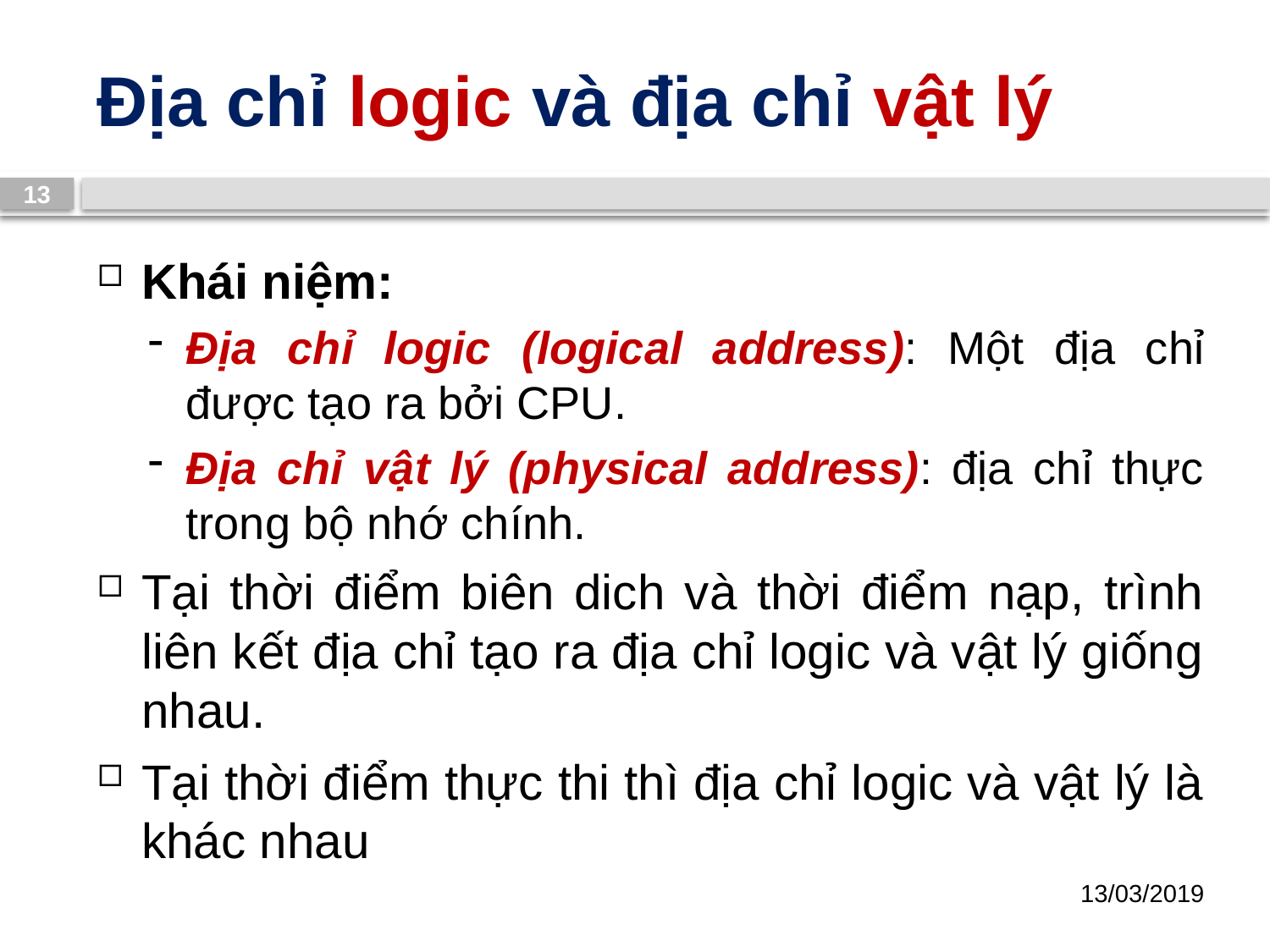

# Địa chỉ logic và địa chỉ vật lý
13
Khái niệm:
Địa chỉ logic (logical address): Một địa chỉ được tạo ra bởi CPU.
Địa chỉ vật lý (physical address): địa chỉ thực trong bộ nhớ chính.
Tại thời điểm biên dich và thời điểm nạp, trình liên kết địa chỉ tạo ra địa chỉ logic và vật lý giống nhau.
Tại thời điểm thực thi thì địa chỉ logic và vật lý là khác nhau
13/03/2019